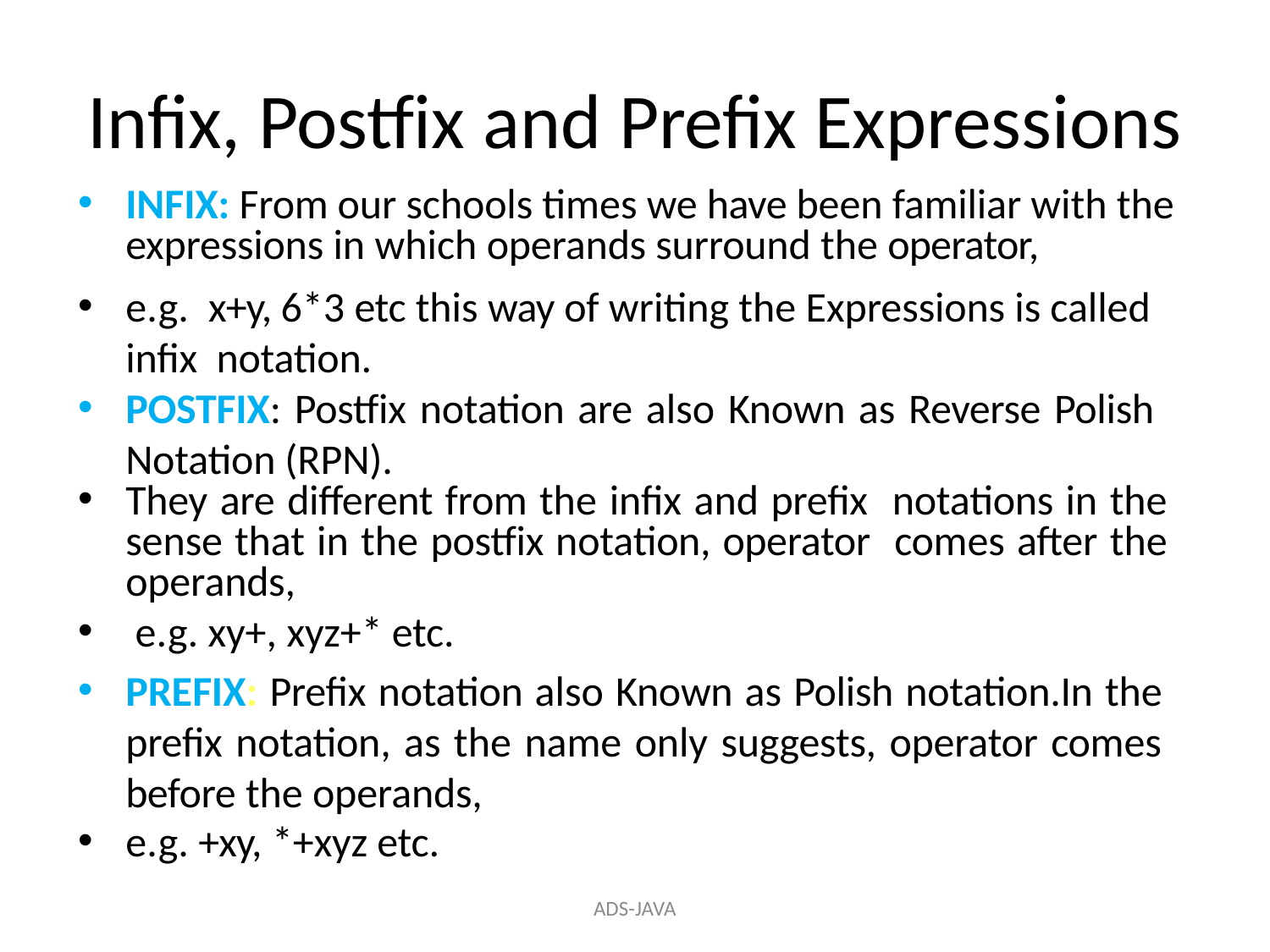

# Infix, Postfix and Prefix Expressions
INFIX: From our schools times we have been familiar with the  expressions in which operands surround the operator,
e.g.  x+y, 6*3 etc this way of writing the Expressions is called infix  notation.
POSTFIX: Postfix notation are also Known as Reverse Polish  Notation (RPN).
They are different from the infix and prefix  notations in the sense that in the postfix notation, operator  comes after the operands,
 e.g. xy+, xyz+* etc.
PREFIX: Prefix notation also Known as Polish notation.In the  prefix notation, as the name only suggests, operator comes  before the operands,
e.g. +xy, *+xyz etc.

ADS-JAVA